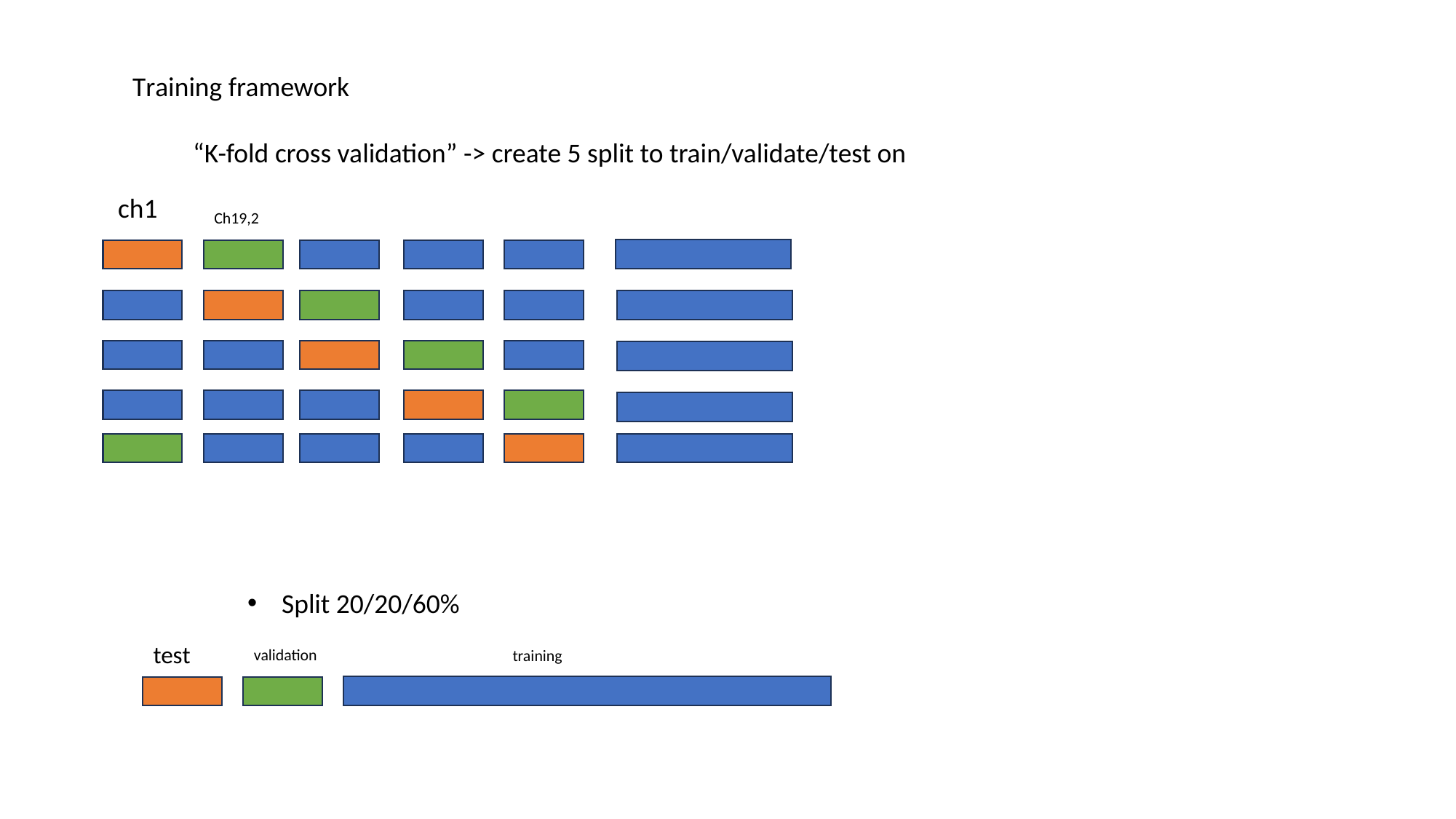

Training framework
“K-fold cross validation” -> create 5 split to train/validate/test on

ch1
Ch19,2

Split 20/20/60%

test
validation
training